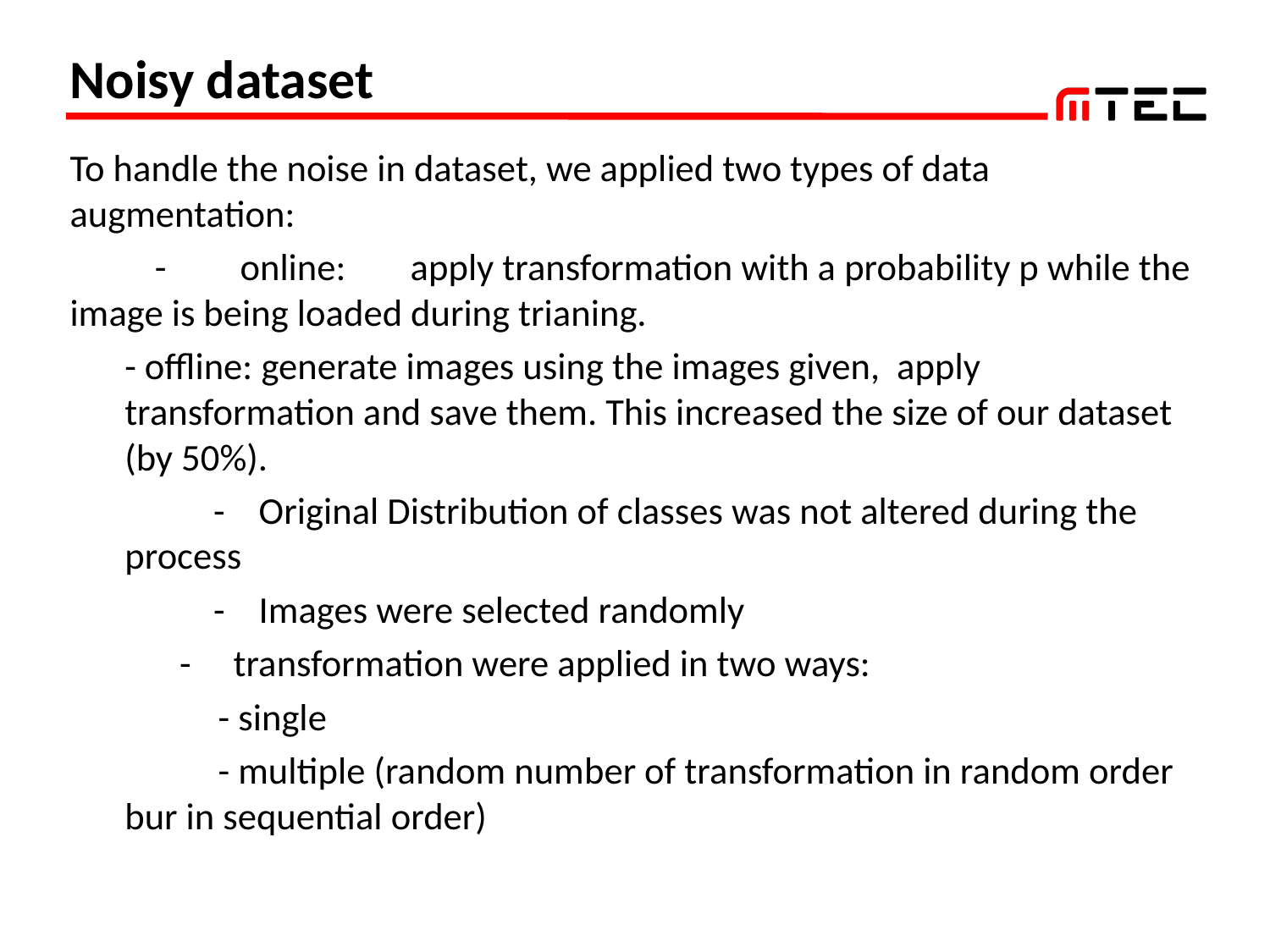

# Noisy dataset
To handle the noise in dataset, we applied two types of data augmentation:
	-	online:	apply transformation with a probability p while the image is being loaded during trianing.
- offline: generate images using the images given,  apply transformation and save them. This increased the size of our dataset (by 50%).
    -    Original Distribution of classes was not altered during the process
    -    Images were selected randomly
-     transformation were applied in two ways:
   	 - single
   	 - multiple (random number of transformation in random order bur in sequential order)